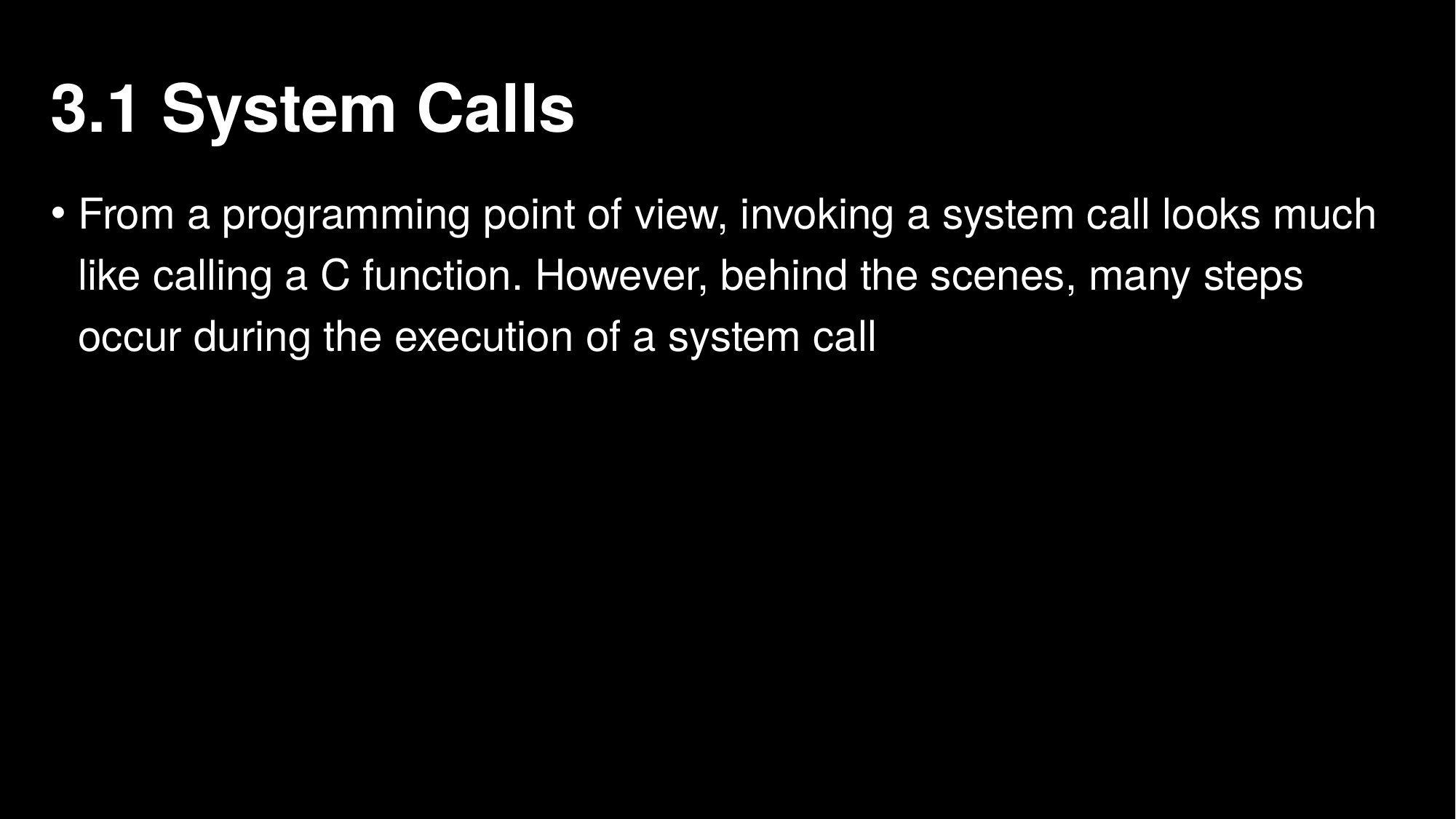

# 3.1 System Calls
From a programming point of view, invoking a system call looks much like calling a C function. However, behind the scenes, many steps occur during the execution of a system call